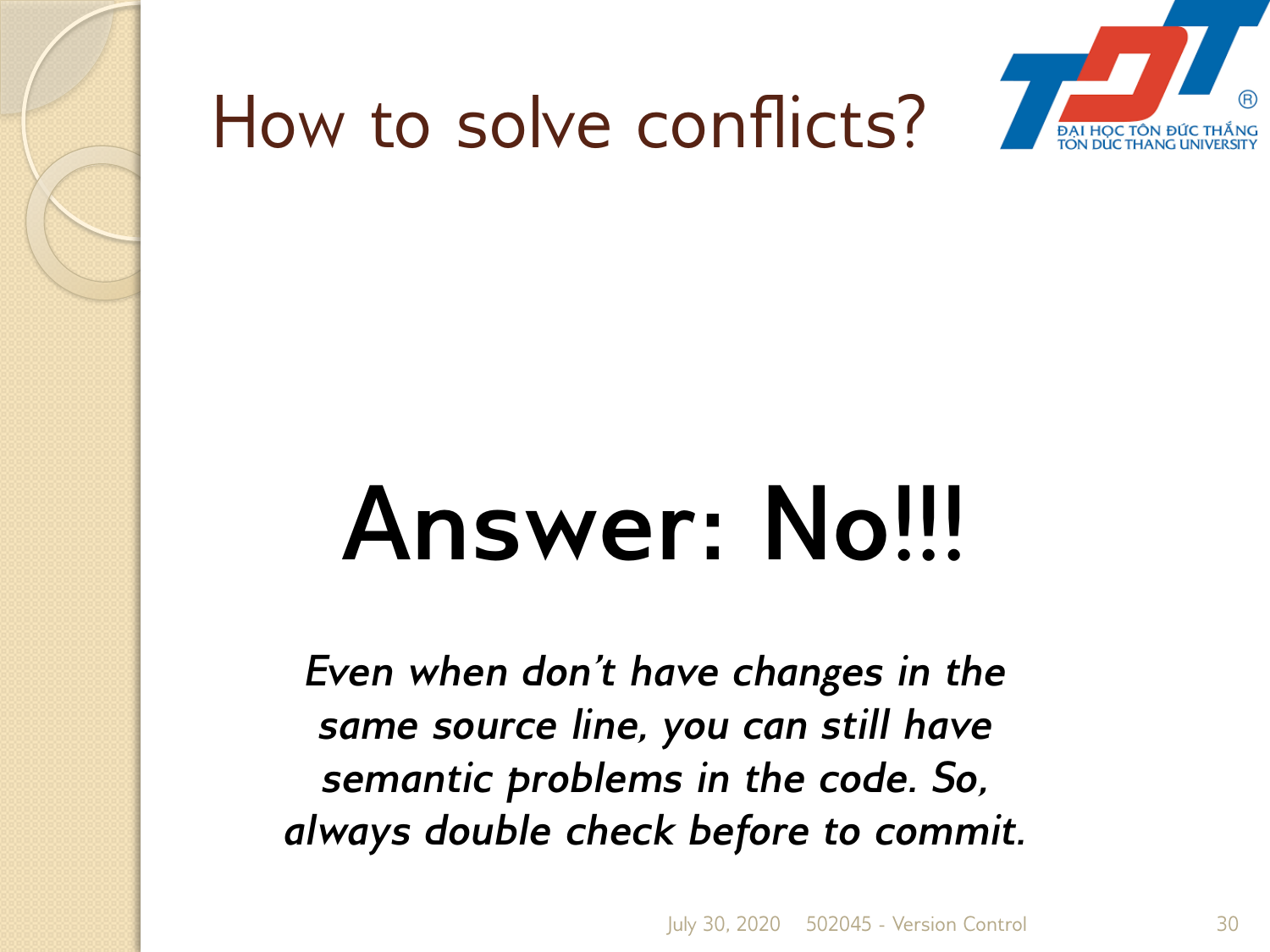

# How to solve conflicts?
Answer: No!!!
Even when don’t have changes in the same source line, you can still have semantic problems in the code. So, always double check before to commit.
July 30, 2020
502045 - Version Control
30